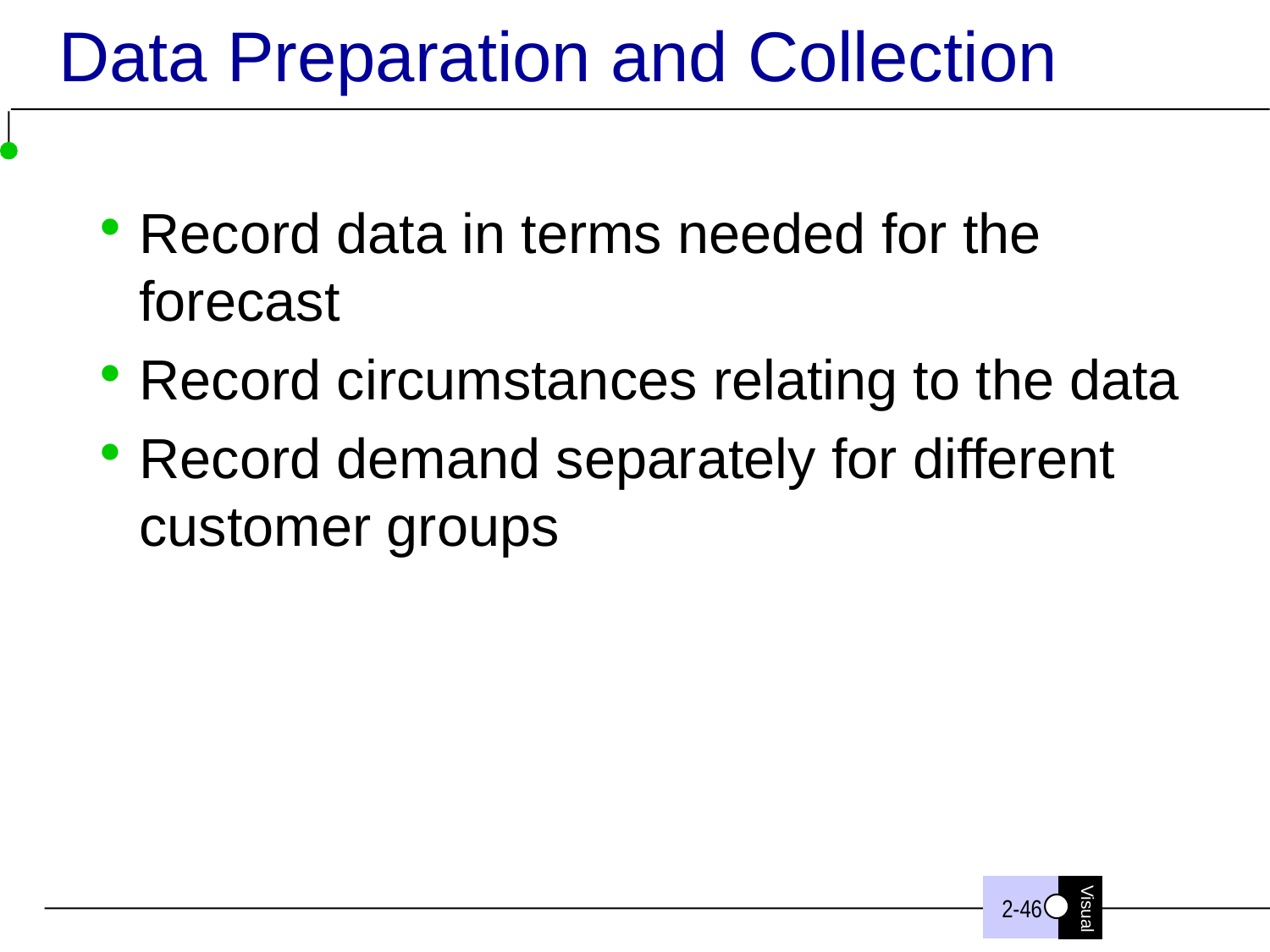

# Data Preparation and Collection
Record data in terms needed for the forecast
Record circumstances relating to the data
Record demand separately for different customer groups
2-46